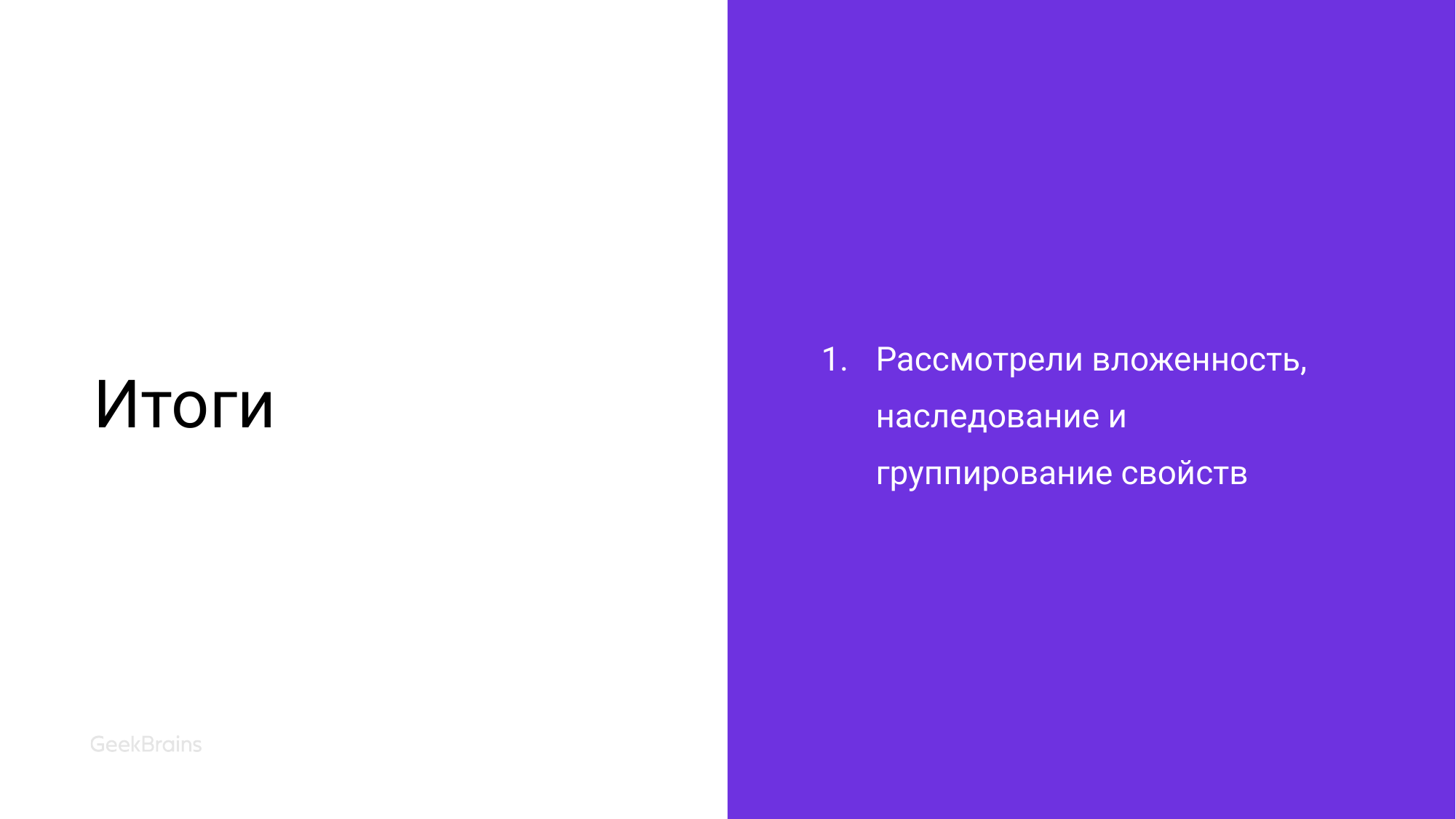

# Итоги
Рассмотрели вложенность, наследование и группирование свойств